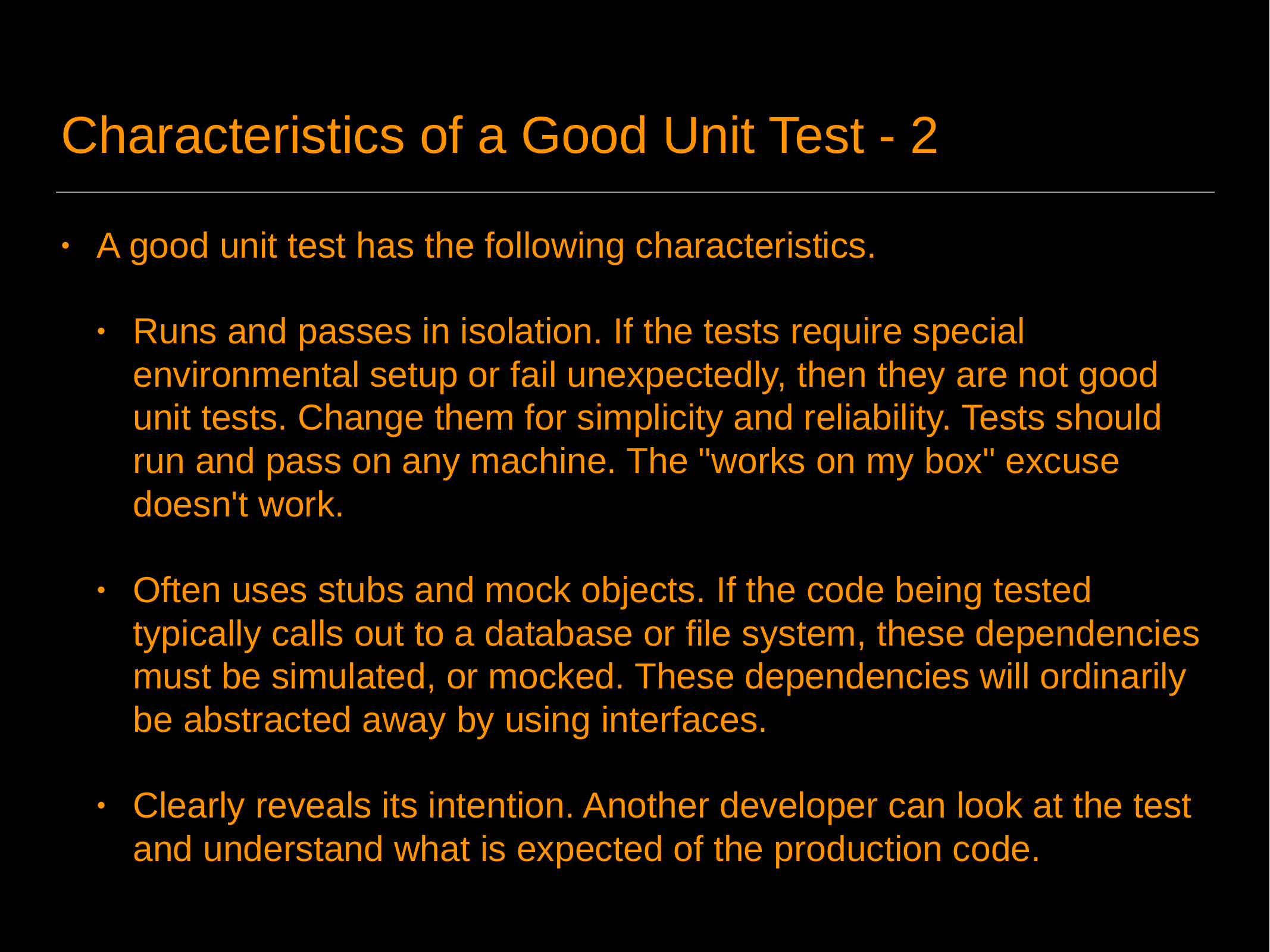

# Characteristics of a Good Unit Test - 2
A good unit test has the following characteristics.
Runs and passes in isolation. If the tests require special environmental setup or fail unexpectedly, then they are not good unit tests. Change them for simplicity and reliability. Tests should run and pass on any machine. The "works on my box" excuse doesn't work.
Often uses stubs and mock objects. If the code being tested typically calls out to a database or file system, these dependencies must be simulated, or mocked. These dependencies will ordinarily be abstracted away by using interfaces.
Clearly reveals its intention. Another developer can look at the test and understand what is expected of the production code.
5